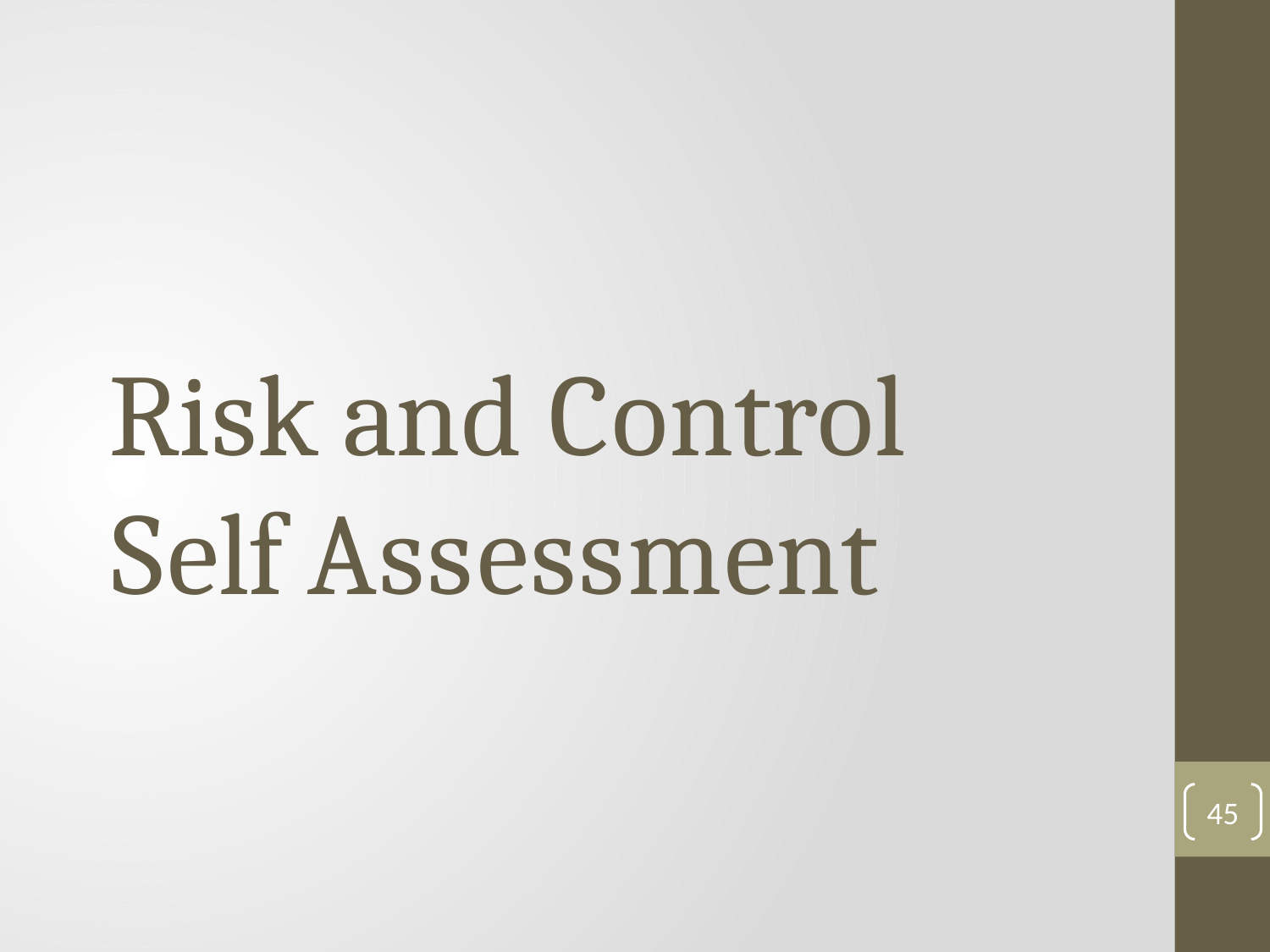

# Risk and Control Self Assessment

45